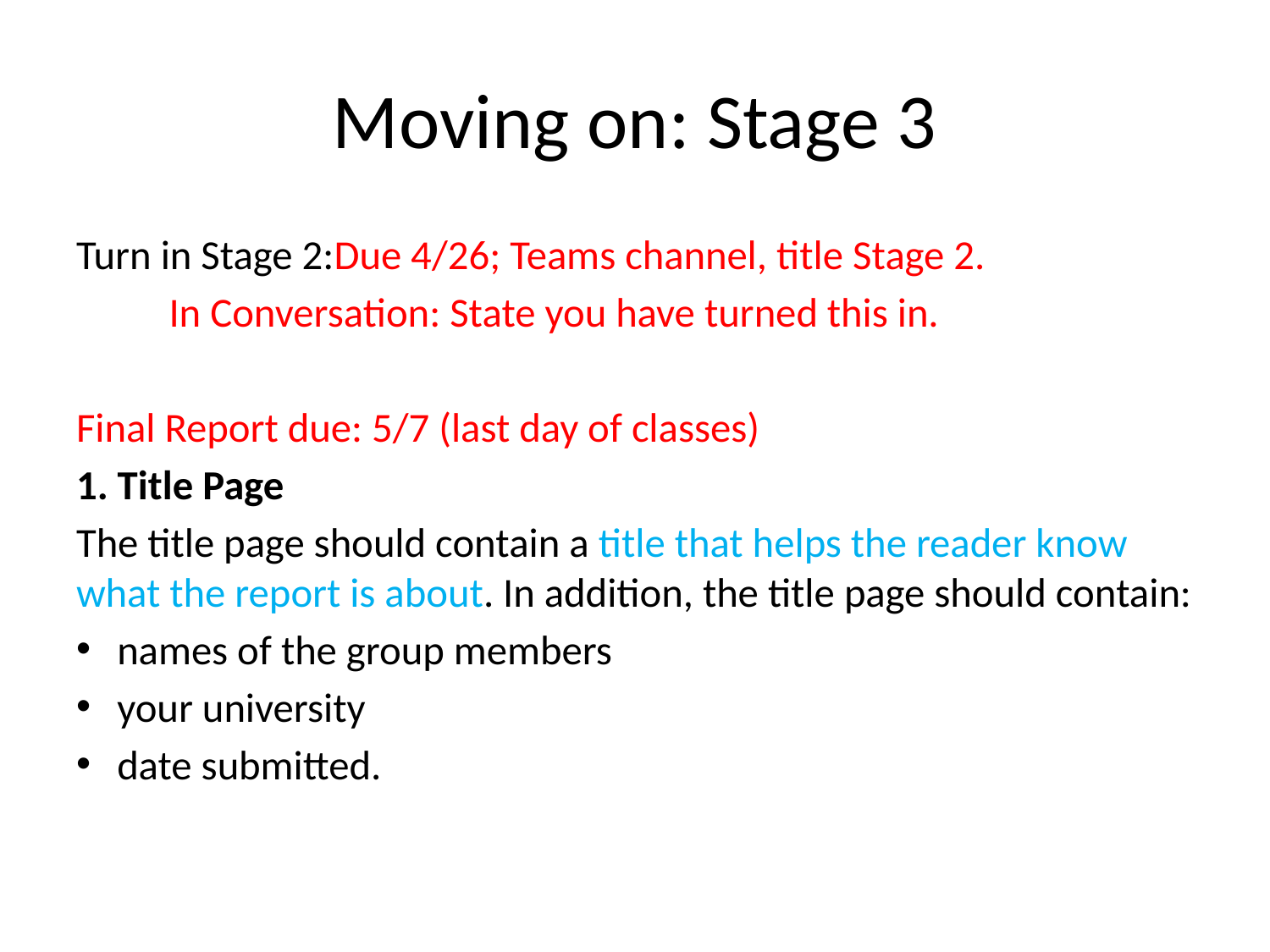

# Moving on: Stage 3
Turn in Stage 2:Due 4/26; Teams channel, title Stage 2.
	In Conversation: State you have turned this in.

Final Report due: 5/7 (last day of classes)
1. Title Page
The title page should contain a title that helps the reader know what the report is about. In addition, the title page should contain:
names of the group members
your university
date submitted.